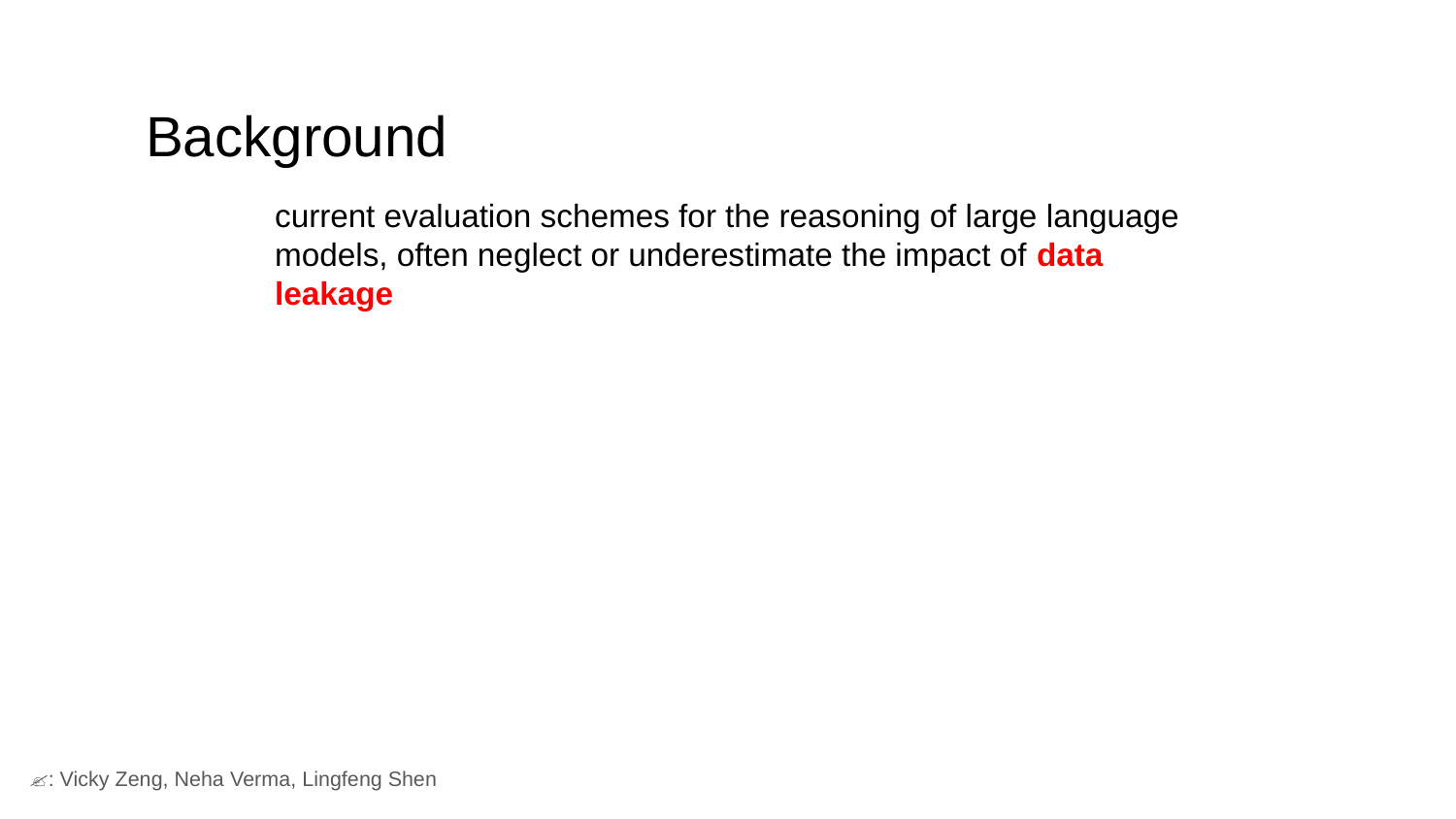

Background

current evaluation schemes for the reasoning of large language models, often neglect or underestimate the impact of data leakage
✍️: Vicky Zeng, Neha Verma, Lingfeng Shen